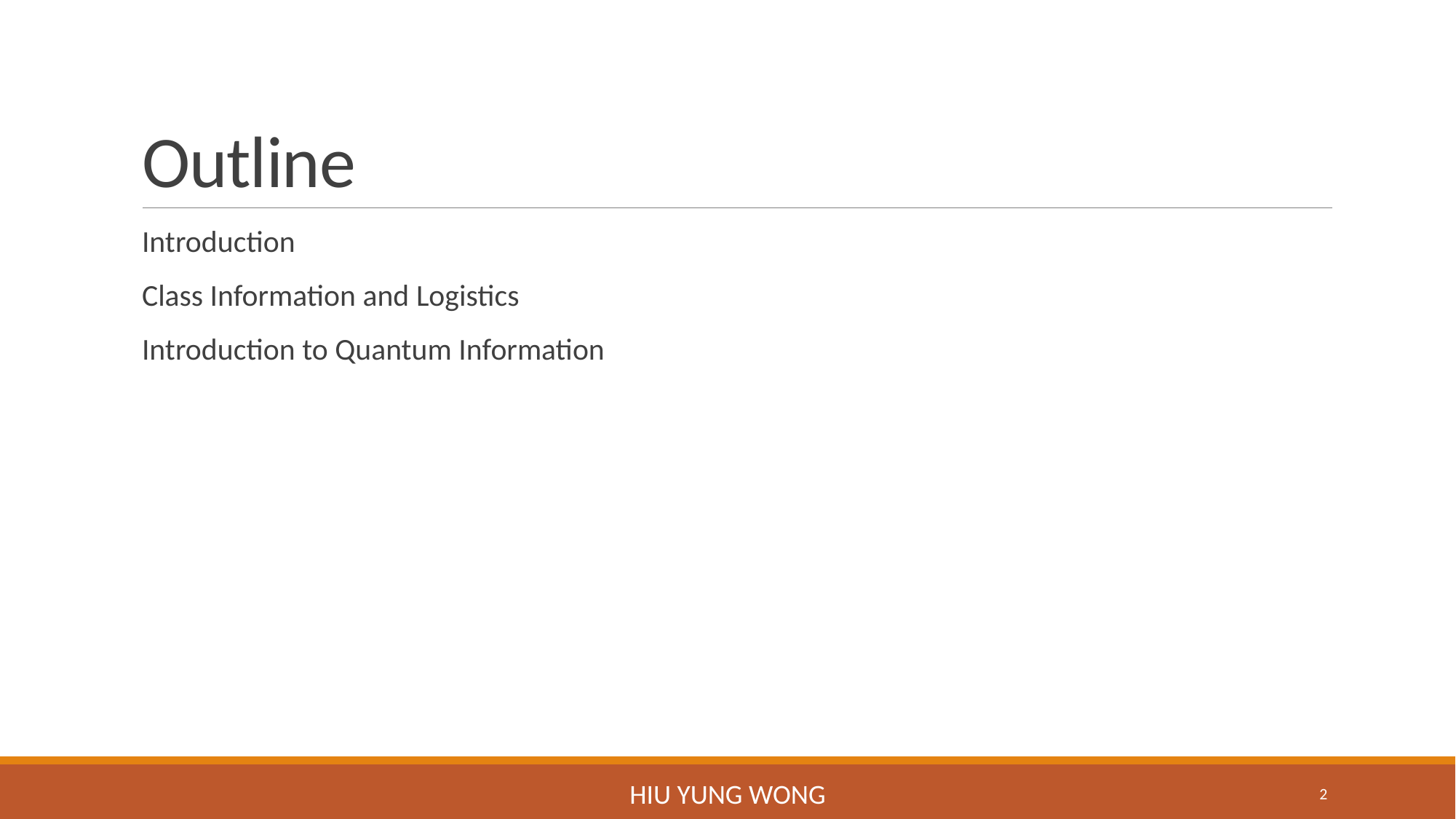

# Outline
Introduction
Class Information and Logistics
Introduction to Quantum Information

Hiu Yung Wong
2